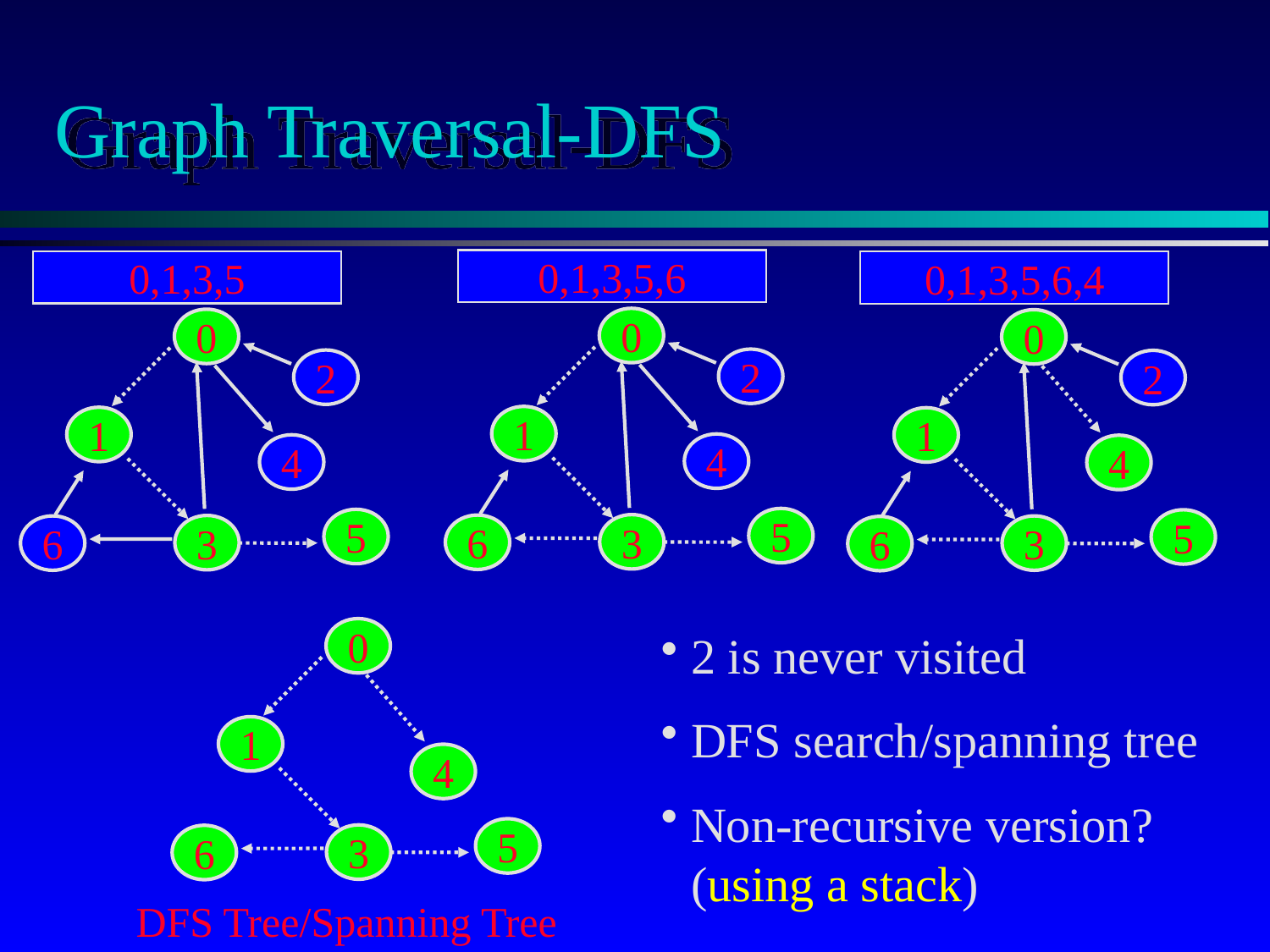

# Graph Traversal-DFS
0,1,3,5,6
0

2

1
4

5
3
6

0,1,3,5
0

2

1
4

5
3
6

0,1,3,5,6,4
0

2

1
4

5
3
6

0

1
4

5
3
6

DFS Tree/Spanning Tree
2 is never visited
DFS search/spanning tree
Non-recursive version? (using a stack)